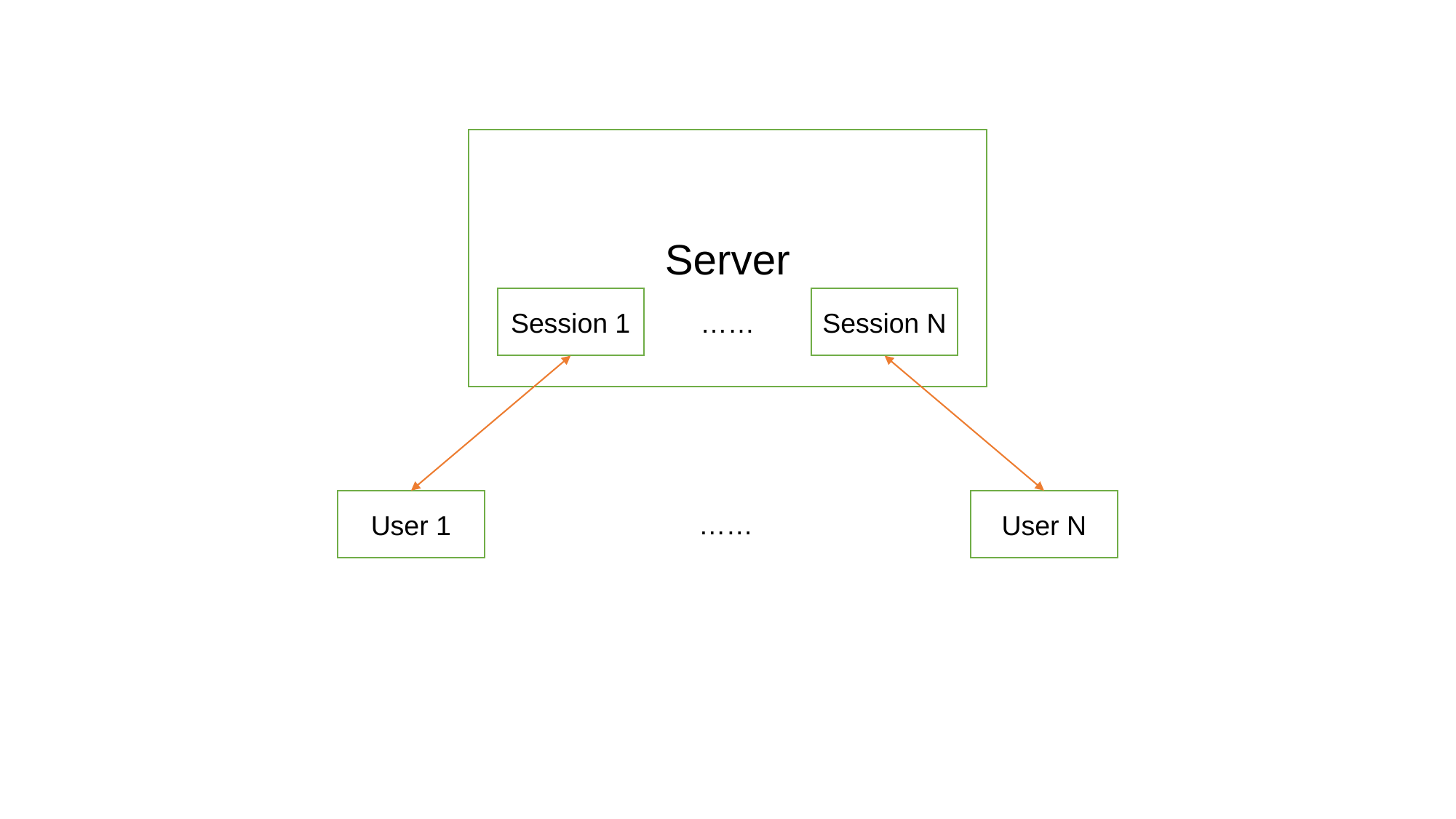

Server
Session 1
Session N
……
User 1
User N
……